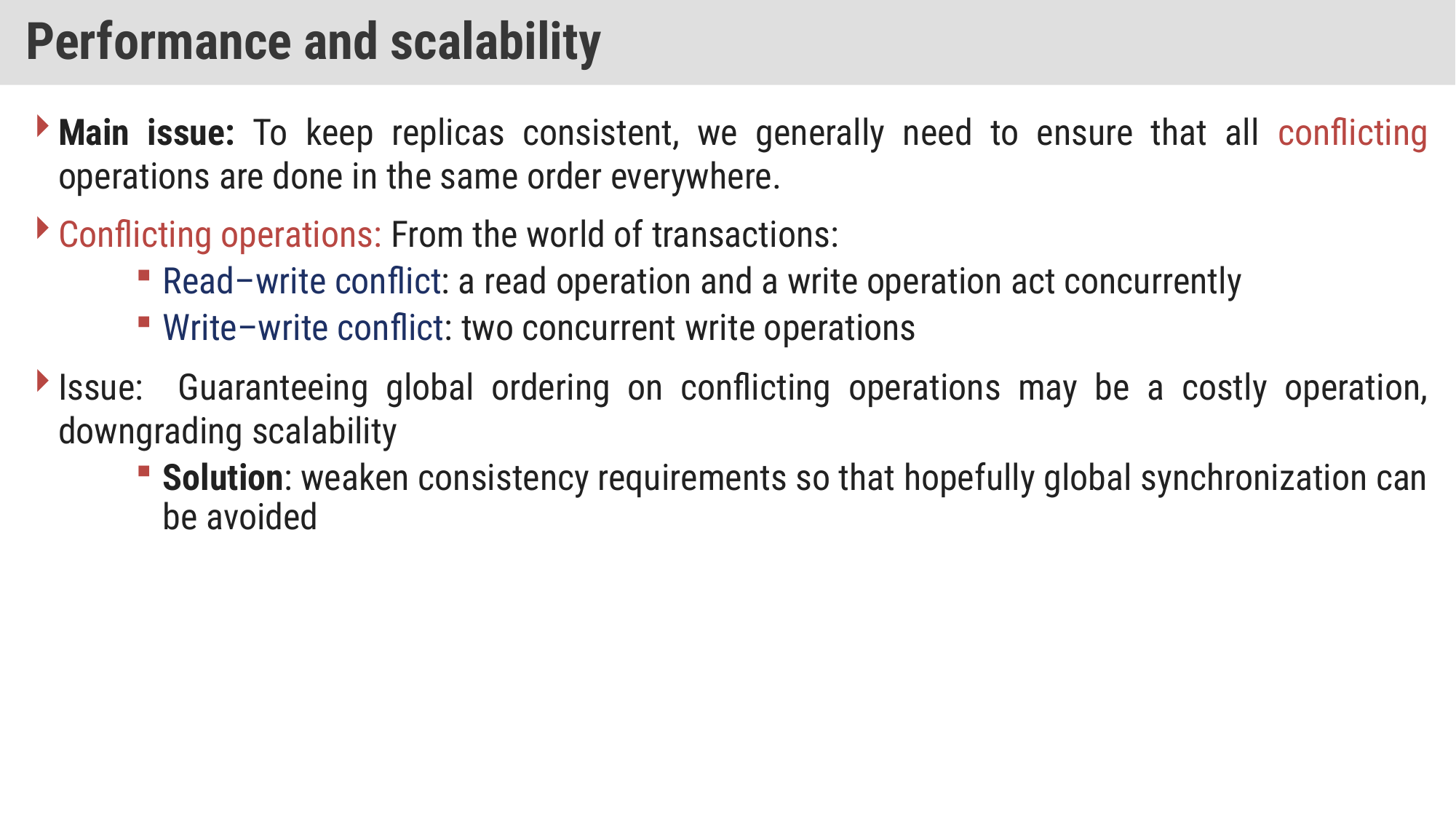

# Performance and scalability
Main issue: To keep replicas consistent, we generally need to ensure that all conflicting operations are done in the same order everywhere.
Conflicting operations: From the world of transactions:
Read–write conflict: a read operation and a write operation act concurrently
Write–write conflict: two concurrent write operations
Issue:  Guaranteeing global ordering on conflicting operations may be a costly operation, downgrading scalability
Solution: weaken consistency requirements so that hopefully global synchronization can be avoided